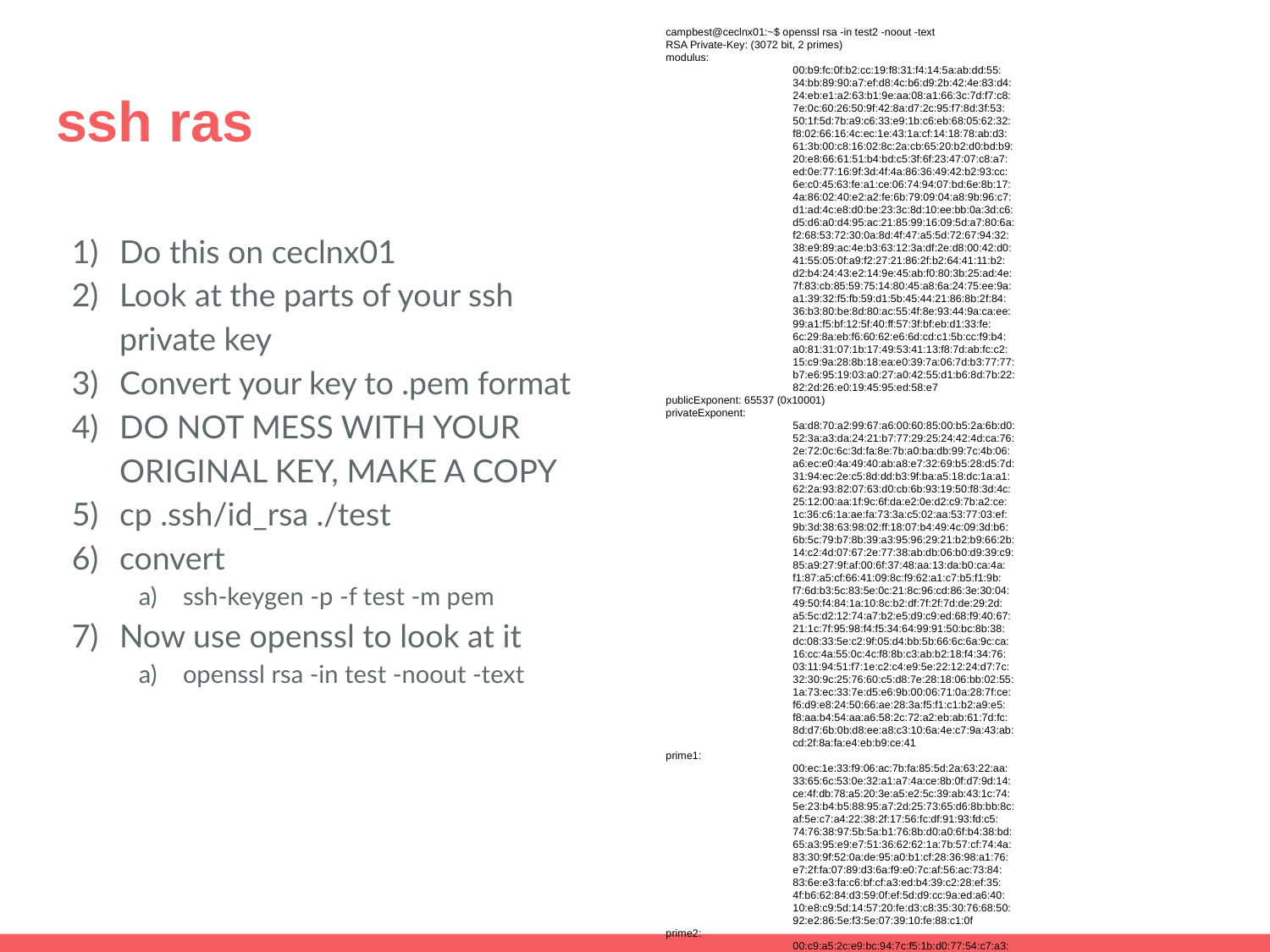

campbest@ceclnx01:~$ openssl rsa -in test2 -noout -text
RSA Private-Key: (3072 bit, 2 primes)
modulus:
	00:b9:fc:0f:b2:cc:19:f8:31:f4:14:5a:ab:dd:55:
	34:bb:89:90:a7:ef:d8:4c:b6:d9:2b:42:4e:83:d4:
	24:eb:e1:a2:63:b1:9e:aa:08:a1:66:3c:7d:f7:c8:
	7e:0c:60:26:50:9f:42:8a:d7:2c:95:f7:8d:3f:53:
	50:1f:5d:7b:a9:c6:33:e9:1b:c6:eb:68:05:62:32:
	f8:02:66:16:4c:ec:1e:43:1a:cf:14:18:78:ab:d3:
	61:3b:00:c8:16:02:8c:2a:cb:65:20:b2:d0:bd:b9:
	20:e8:66:61:51:b4:bd:c5:3f:6f:23:47:07:c8:a7:
	ed:0e:77:16:9f:3d:4f:4a:86:36:49:42:b2:93:cc:
	6e:c0:45:63:fe:a1:ce:06:74:94:07:bd:6e:8b:17:
	4a:86:02:40:e2:a2:fe:6b:79:09:04:a8:9b:96:c7:
	d1:ad:4c:e8:d0:be:23:3c:8d:10:ee:bb:0a:3d:c6:
	d5:d6:a0:d4:95:ac:21:85:99:16:09:5d:a7:80:6a:
	f2:68:53:72:30:0a:8d:4f:47:a5:5d:72:67:94:32:
	38:e9:89:ac:4e:b3:63:12:3a:df:2e:d8:00:42:d0:
	41:55:05:0f:a9:f2:27:21:86:2f:b2:64:41:11:b2:
	d2:b4:24:43:e2:14:9e:45:ab:f0:80:3b:25:ad:4e:
	7f:83:cb:85:59:75:14:80:45:a8:6a:24:75:ee:9a:
	a1:39:32:f5:fb:59:d1:5b:45:44:21:86:8b:2f:84:
	36:b3:80:be:8d:80:ac:55:4f:8e:93:44:9a:ca:ee:
	99:a1:f5:bf:12:5f:40:ff:57:3f:bf:eb:d1:33:fe:
	6c:29:8a:eb:f6:60:62:e6:6d:cd:c1:5b:cc:f9:b4:
	a0:81:31:07:1b:17:49:53:41:13:f8:7d:ab:fc:c2:
	15:c9:9a:28:8b:18:ea:e0:39:7a:06:7d:b3:77:77:
	b7:e6:95:19:03:a0:27:a0:42:55:d1:b6:8d:7b:22:
	82:2d:26:e0:19:45:95:ed:58:e7
publicExponent: 65537 (0x10001)
privateExponent:
	5a:d8:70:a2:99:67:a6:00:60:85:00:b5:2a:6b:d0:
	52:3a:a3:da:24:21:b7:77:29:25:24:42:4d:ca:76:
	2e:72:0c:6c:3d:fa:8e:7b:a0:ba:db:99:7c:4b:06:
	a6:ec:e0:4a:49:40:ab:a8:e7:32:69:b5:28:d5:7d:
	31:94:ec:2e:c5:8d:dd:b3:9f:ba:a5:18:dc:1a:a1:
	62:2a:93:82:07:63:d0:cb:6b:93:19:50:f8:3d:4c:
	25:12:00:aa:1f:9c:6f:da:e2:0e:d2:c9:7b:a2:ce:
	1c:36:c6:1a:ae:fa:73:3a:c5:02:aa:53:77:03:ef:
	9b:3d:38:63:98:02:ff:18:07:b4:49:4c:09:3d:b6:
	6b:5c:79:b7:8b:39:a3:95:96:29:21:b2:b9:66:2b:
	14:c2:4d:07:67:2e:77:38:ab:db:06:b0:d9:39:c9:
	85:a9:27:9f:af:00:6f:37:48:aa:13:da:b0:ca:4a:
	f1:87:a5:cf:66:41:09:8c:f9:62:a1:c7:b5:f1:9b:
	f7:6d:b3:5c:83:5e:0c:21:8c:96:cd:86:3e:30:04:
	49:50:f4:84:1a:10:8c:b2:df:7f:2f:7d:de:29:2d:
	a5:5c:d2:12:74:a7:b2:e5:d9:c9:ed:68:f9:40:67:
	21:1c:7f:95:98:f4:f5:34:64:99:91:50:bc:8b:38:
	dc:08:33:5e:c2:9f:05:d4:bb:5b:66:6c:6a:9c:ca:
	16:cc:4a:55:0c:4c:f8:8b:c3:ab:b2:18:f4:34:76:
	03:11:94:51:f7:1e:c2:c4:e9:5e:22:12:24:d7:7c:
	32:30:9c:25:76:60:c5:d8:7e:28:18:06:bb:02:55:
	1a:73:ec:33:7e:d5:e6:9b:00:06:71:0a:28:7f:ce:
	f6:d9:e8:24:50:66:ae:28:3a:f5:f1:c1:b2:a9:e5:
	f8:aa:b4:54:aa:a6:58:2c:72:a2:eb:ab:61:7d:fc:
	8d:d7:6b:0b:d8:ee:a8:c3:10:6a:4e:c7:9a:43:ab:
	cd:2f:8a:fa:e4:eb:b9:ce:41
prime1:
	00:ec:1e:33:f9:06:ac:7b:fa:85:5d:2a:63:22:aa:
	33:65:6c:53:0e:32:a1:a7:4a:ce:8b:0f:d7:9d:14:
	ce:4f:db:78:a5:20:3e:a5:e2:5c:39:ab:43:1c:74:
	5e:23:b4:b5:88:95:a7:2d:25:73:65:d6:8b:bb:8c:
	af:5e:c7:a4:22:38:2f:17:56:fc:df:91:93:fd:c5:
	74:76:38:97:5b:5a:b1:76:8b:d0:a0:6f:b4:38:bd:
	65:a3:95:e9:e7:51:36:62:62:1a:7b:57:cf:74:4a:
	83:30:9f:52:0a:de:95:a0:b1:cf:28:36:98:a1:76:
	e7:2f:fa:07:89:d3:6a:f9:e0:7c:af:56:ac:73:84:
	83:6e:e3:fa:c6:bf:cf:a3:ed:b4:39:c2:28:ef:35:
	4f:b6:62:84:d3:59:0f:ef:5d:d9:cc:9a:ed:a6:40:
	10:e8:c9:5d:14:57:20:fe:d3:c8:35:30:76:68:50:
	92:e2:86:5e:f3:5e:07:39:10:fe:88:c1:0f
prime2:
	00:c9:a5:2c:e9:bc:94:7c:f5:1b:d0:77:54:c7:a3:
	eb:cb:d0:e9:f8:fb:a3:21:de:b4:e8:e5:63:de:cc:
	35:12:16:90:97:7f:cd:88:f3:35:c7:fb:94:13:9f:
	d4:4a:33:fa:8c:09:2f:42:51:20:55:40:2f:e8:8e:
	85:09:d1:1f:33:a1:dd:41:86:9d:65:e1:24:31:3e:
	38:31:85:17:7f:2c:5a:e6:50:a8:5f:47:57:7c:9e:
	c1:e2:b3:f7:d7:5a:4e:04:94:0e:4d:39:21:03:0e:
	4e:70:5c:42:2b:bb:77:30:b8:c0:25:2b:0c:84:29:
	3d:6a:87:bc:23:04:f5:23:b1:4f:40:95:65:cf:93:
	67:68:1f:d2:6d:1e:ca:a8:11:57:f3:37:00:08:f5:
	00:a8:6b:75:f1:8b:f0:a9:0b:bf:94:a2:f8:e2:61:
	aa:c4:db:99:f7:8a:51:2c:d8:f4:b9:85:c9:ae:4e:
	94:93:fa:3a:d3:75:ce:13:8c:06:8f:ba:a9
exponent1:
	7e:4c:e9:a0:1b:61:c8:2f:89:86:fc:55:6b:05:7f:
	d8:90:c9:1c:9f:18:b9:53:da:87:a8:41:bd:54:93:
	c7:43:ae:95:25:5a:5d:81:67:b3:b1:58:84:af:fa:
	6b:3f:0e:9b:b0:f1:6b:c4:cc:a5:7c:cd:e1:d4:af:
	3a:13:b0:48:5d:a5:52:e6:c4:fd:11:f2:07:9c:c7:
	5f:35:86:40:e7:92:65:c7:04:21:cd:9e:a9:7b:26:
	13:0a:ed:c3:3e:3d:c9:02:91:07:c9:40:bf:03:dc:
	88:f5:af:fd:00:73:29:31:f3:8d:9f:26:a5:b7:e4:
	92:55:3c:13:0d:73:fb:95:89:1c:81:50:5d:ba:54:
	53:cc:bf:27:f1:12:30:ad:c5:e9:df:61:e6:12:ae:
	40:f1:11:fb:bb:78:3a:a2:09:0e:d9:10:a6:0d:3e:
	fe:46:37:f3:d9:67:5c:e8:0b:ff:e7:9c:6e:d0:2a:
	c1:e0:fe:89:4f:92:ad:83:d9:a3:6d:21
exponent2:
	00:98:1a:fc:d2:23:ea:6e:88:06:3f:2e:84:c9:43:
	a1:6e:d1:5c:6c:f0:84:91:dc:08:e3:55:86:0c:5e:
	45:fa:2b:03:4f:04:9c:ea:1d:6c:08:3a:81:ec:7b:
	b8:0b:71:42:21:b8:1b:ea:0e:80:31:4e:85:d5:0b:
	0c:d7:e6:e3:7e:73:2f:0f:6a:97:f8:6d:e8:7b:2c:
	cf:fe:aa:c2:9a:af:be:b1:d5:4d:ec:f1:47:d1:3d:
	80:4b:9e:2d:ea:48:b8:69:43:b5:b6:12:ce:10:1c:
	0e:97:3b:40:be:f4:5e:68:66:34:aa:d4:da:50:27:
	3b:a8:cc:52:e2:a7:ae:b3:09:e1:1a:7a:97:9e:09:
	37:0b:98:55:86:f2:9f:34:40:40:f3:ba:1d:50:a4:
	5f:a6:ab:c9:00:37:eb:85:d8:d2:df:30:40:45:a4:
	1e:c8:f8:4e:20:28:3a:2b:76:4c:c4:55:63:59:14:
	f5:86:da:4e:dd:8c:13:b3:33:01:10:12:61
coefficient:
	00:d2:e6:72:2b:02:80:f8:26:85:06:6a:7a:0d:50:
	9c:98:e6:7e:5f:bf:ea:8f:50:1e:cb:ae:03:06:8d:
	d0:f3:b0:51:08:f5:38:4b:ff:1f:3b:9b:a6:63:fd:
	e7:57:b6:c7:a7:f6:c5:c2:78:9f:c3:c0:c4:24:9f:
	f0:c7:05:4e:eb:66:15:4f:c9:34:43:95:f1:49:9d:
	74:6c:f5:b5:49:40:71:56:63:b9:19:8b:9b:da:e5:
	80:43:8b:38:48:f3:e6:c1:0a:d8:ce:67:81:18:71:
	fc:6c:cf:c3:32:ed:a1:d6:55:42:44:0d:27:80:75:
	00:bc:d4:de:d4:1a:be:f5:3d:5f:73:2e:3e:24:b6:
	2f:61:3e:91:f4:77:ae:bb:16:e6:19:3b:56:b
# ssh ras
Do this on ceclnx01
Look at the parts of your ssh private key
Convert your key to .pem format
DO NOT MESS WITH YOUR ORIGINAL KEY, MAKE A COPY
cp .ssh/id_rsa ./test
convert
ssh-keygen -p -f test -m pem
Now use openssl to look at it
openssl rsa -in test -noout -text